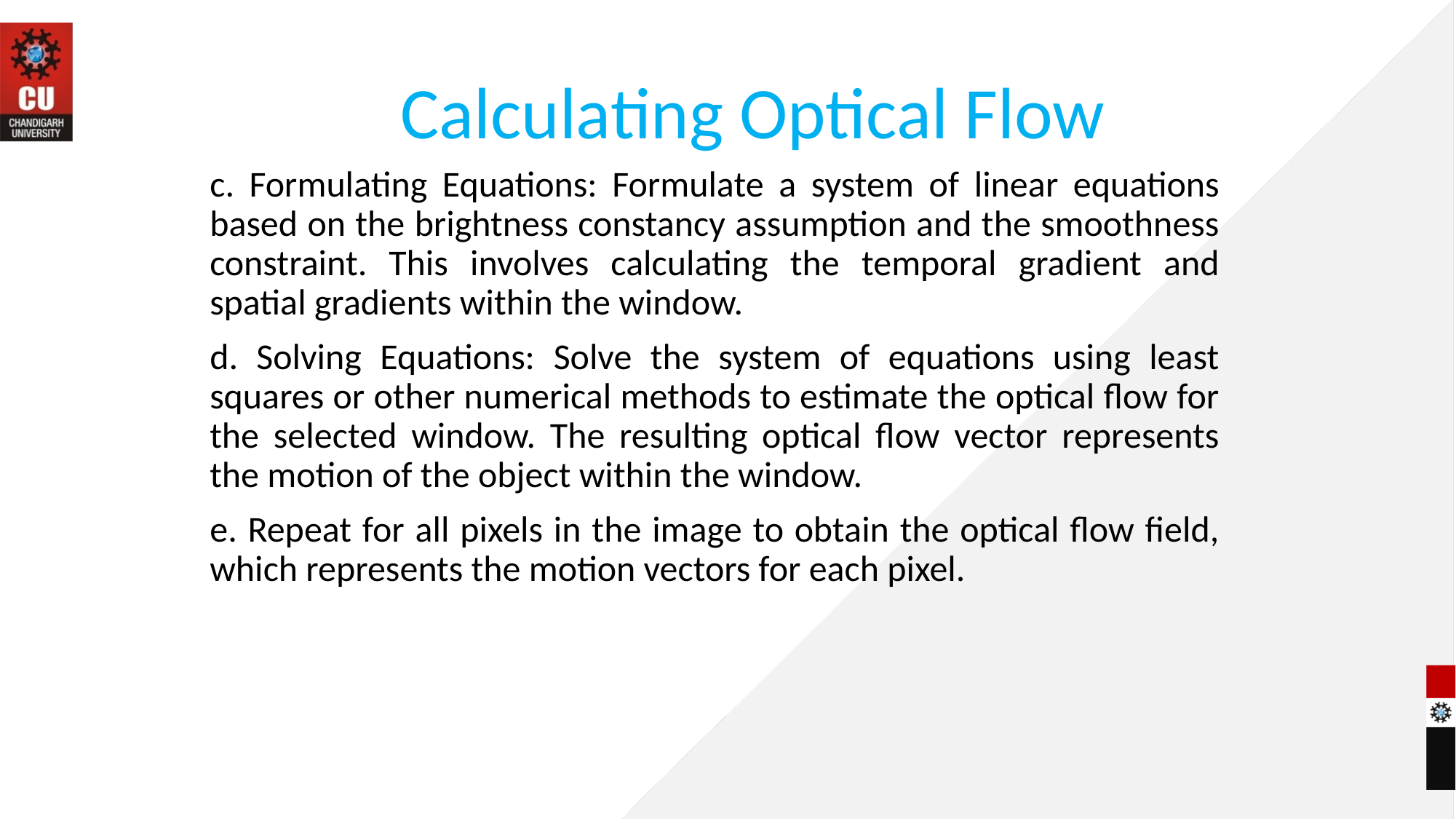

# Calculating Optical Flow
c. Formulating Equations: Formulate a system of linear equations based on the brightness constancy assumption and the smoothness constraint. This involves calculating the temporal gradient and spatial gradients within the window.
d. Solving Equations: Solve the system of equations using least squares or other numerical methods to estimate the optical flow for the selected window. The resulting optical flow vector represents the motion of the object within the window.
e. Repeat for all pixels in the image to obtain the optical flow field, which represents the motion vectors for each pixel.